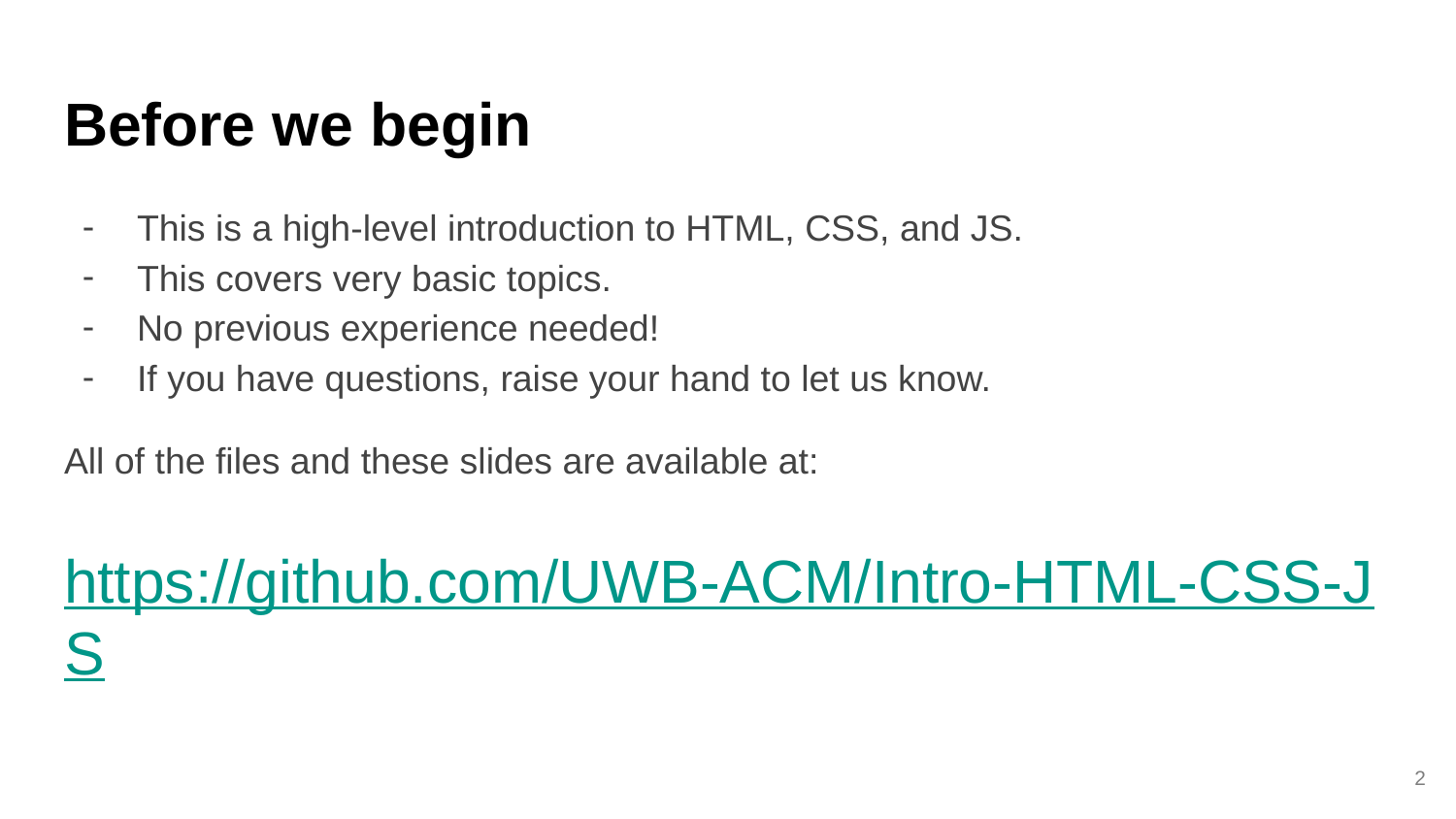

# Before we begin
This is a high-level introduction to HTML, CSS, and JS.
This covers very basic topics.
No previous experience needed!
If you have questions, raise your hand to let us know.
All of the files and these slides are available at:
https://github.com/UWB-ACM/Intro-HTML-CSS-JS

2